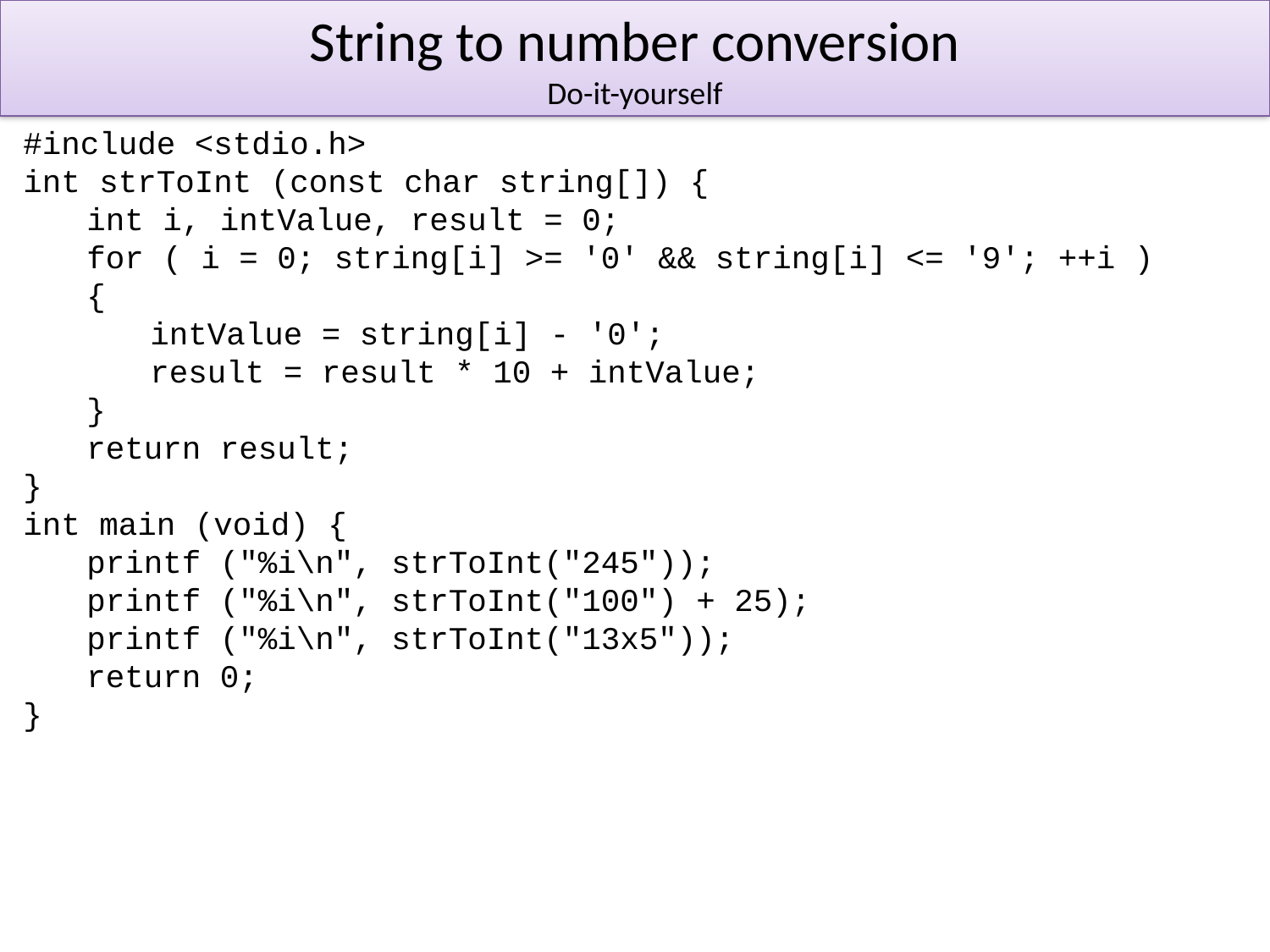

# String to number conversion Do-it-yourself

#include <stdio.h>
int strToInt (const char string[]) {
int i, intValue, result = 0;
for ( i = 0; string[i] >= '0' && string[i] <= '9'; ++i )
{
intValue = string[i] - '0';
result = result * 10 + intValue;
}
return result;
}
int main (void) {
printf ("%i\n", strToInt("245"));
printf ("%i\n", strToInt("100") + 25);
printf ("%i\n", strToInt("13x5"));
return 0;
}